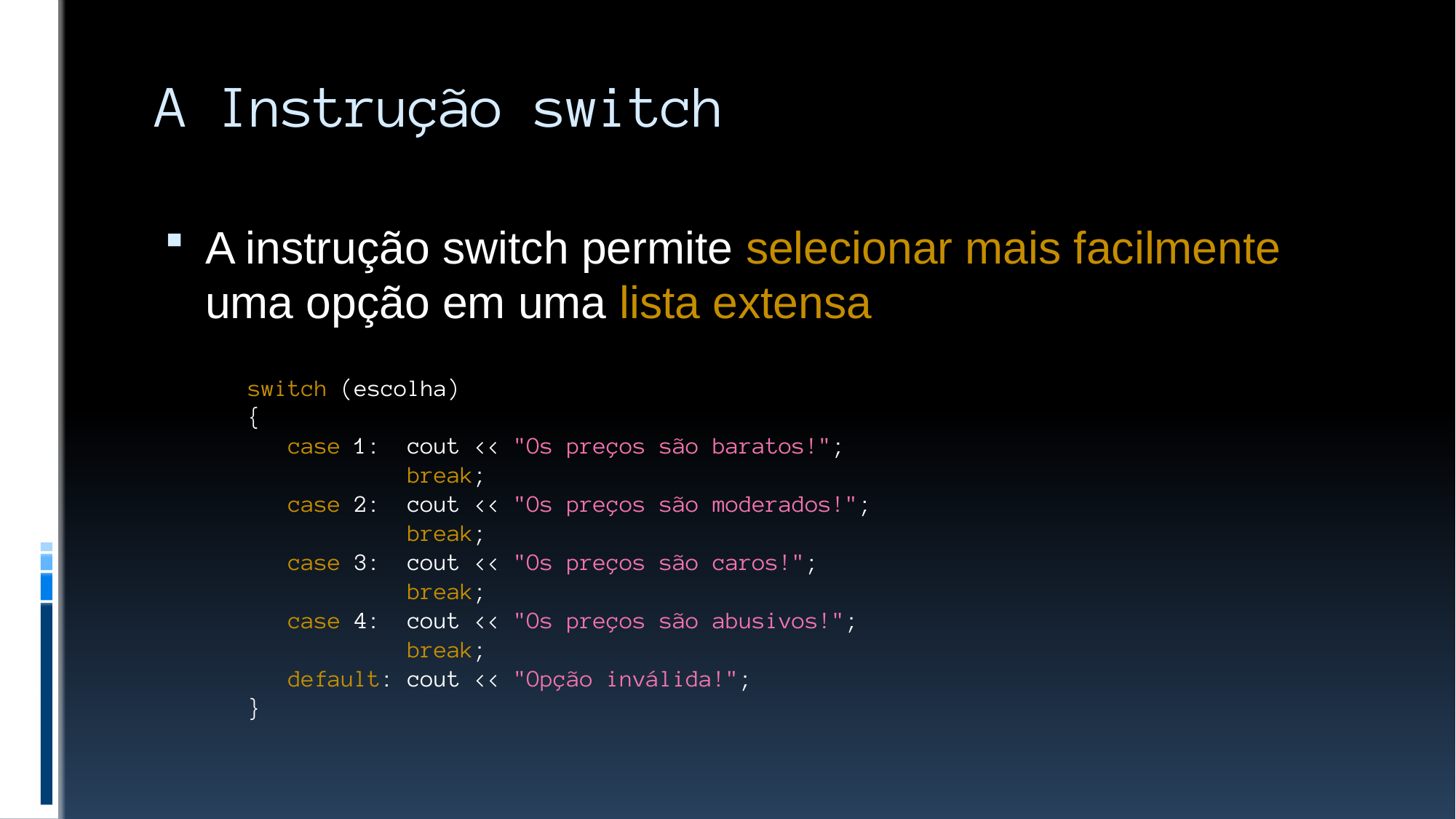

# A Instrução switch
A instrução switch permite selecionar mais facilmente uma opção em uma lista extensa
switch (escolha)
{
   case 1:  cout << "Os preços são baratos!";
            break;
   case 2:  cout << "Os preços são moderados!";
            break;
   case 3:  cout << "Os preços são caros!";
            break;
   case 4:  cout << "Os preços são abusivos!";
            break;
   default: cout << "Opção inválida!";
}